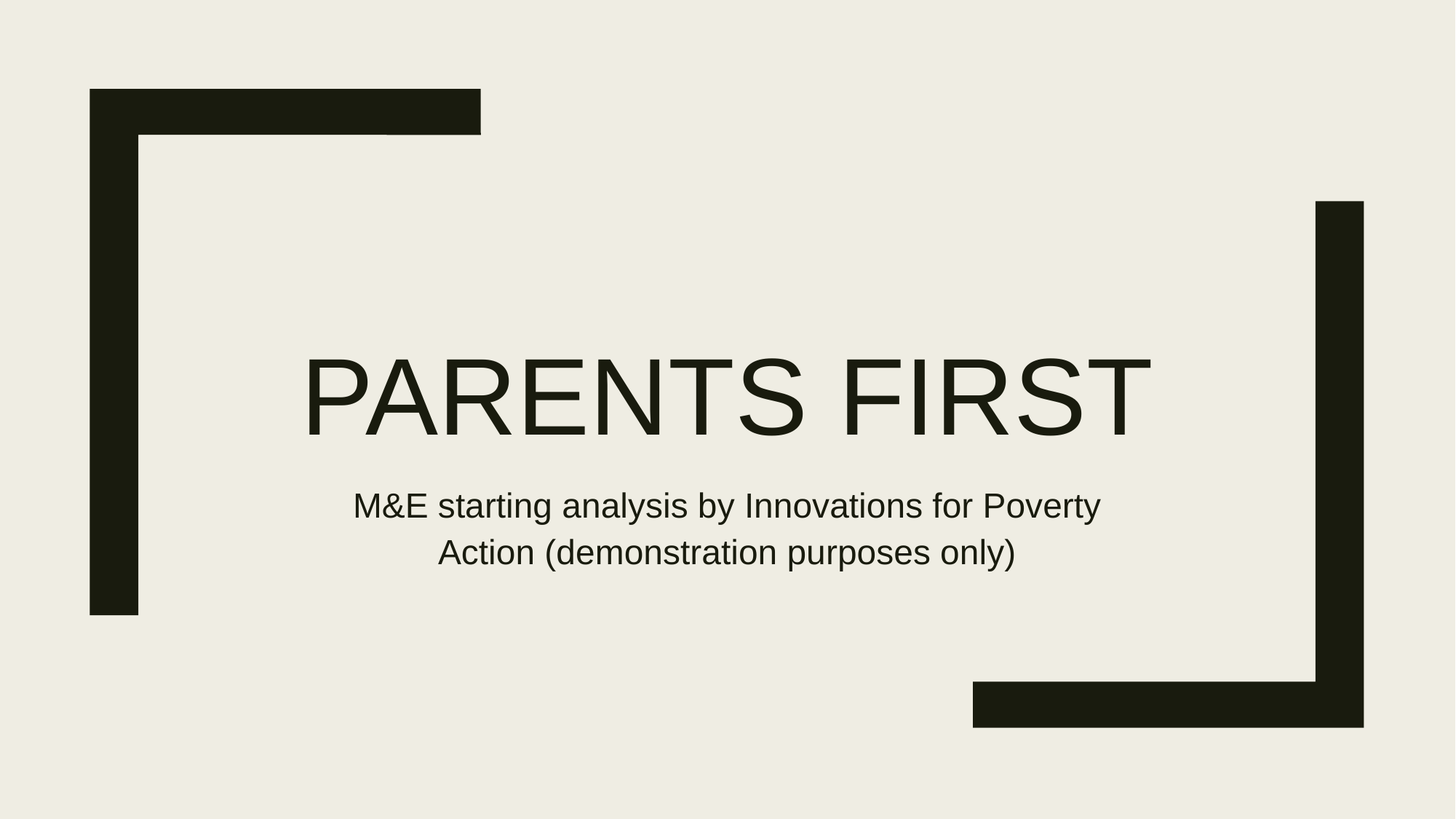

# Parents First
M&E starting analysis by Innovations for Poverty Action (demonstration purposes only)